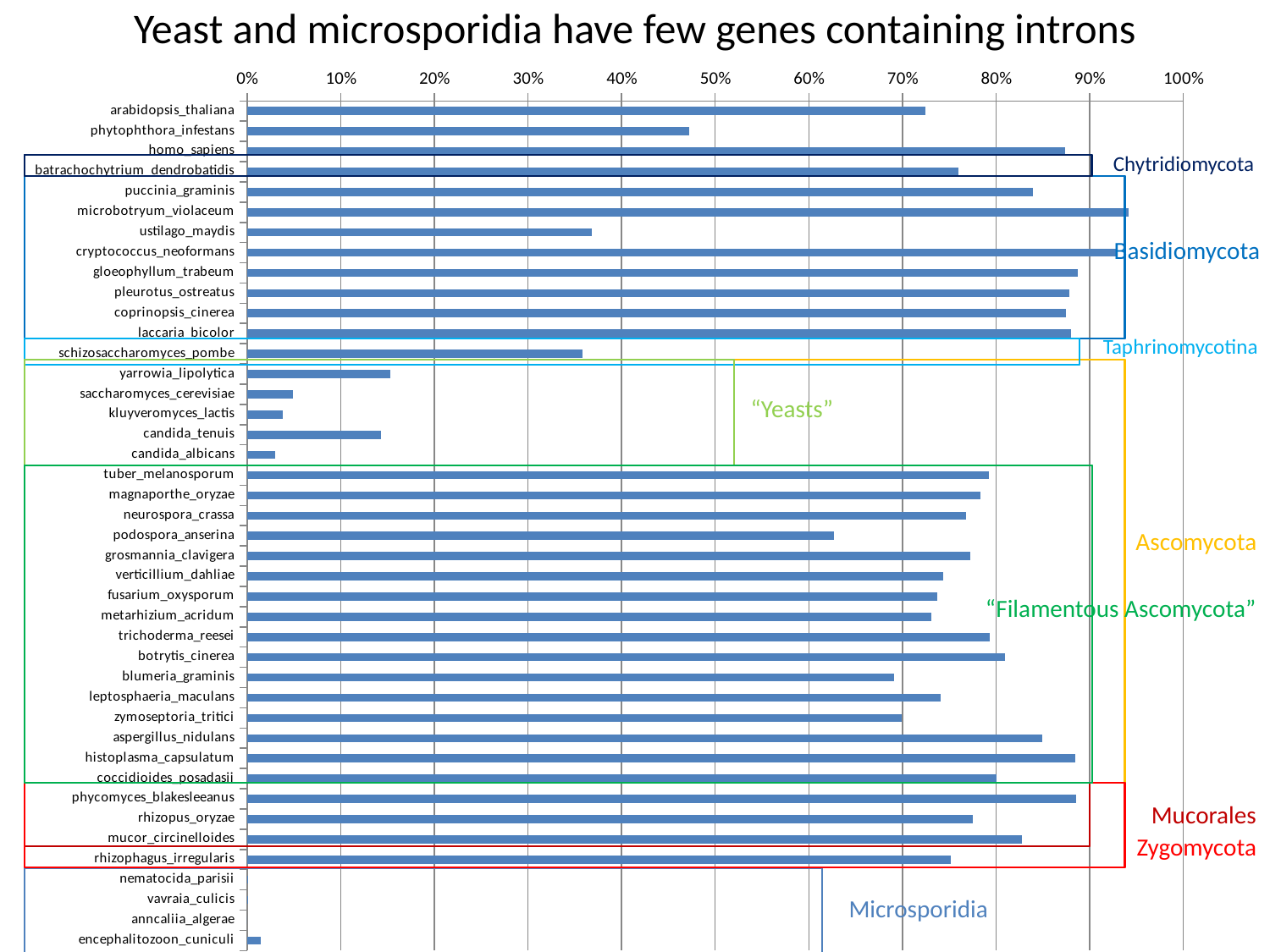

# Yeast and microsporidia have few genes containing introns

### Chart

| Category | % protein coding genes containg intron |
|---|---|
| arabidopsis_thaliana | 0.7241486885363922 |
| phytophthora_infestans | 0.47230673219439895 |
| homo_sapiens | 0.8733342423979472 |
| batrachochytrium_dendrobatidis | 0.7602298850574712 |
| puccinia_graminis | 0.8394476133293305 |
| microbotryum_violaceum | 0.9414204902576996 |
| ustilago_maydis | 0.3680119581464873 |
| cryptococcus_neoformans | 0.9278560023225432 |
| gloeophyllum_trabeum | 0.8871687000420698 |
| pleurotus_ostreatus | 0.8785714285714286 |
| coprinopsis_cinerea | 0.8746854554604933 |
| laccaria_bicolor | 0.8805300043802015 |
| schizosaccharomyces_pombe | 0.3583238312428734 |
| yarrowia_lipolytica | 0.15312055821165524 |
| saccharomyces_cerevisiae | 0.048975582374403595 |
| kluyveromyces_lactis | 0.037766534152511744 |
| candida_tenuis | 0.14316392269148176 |
| candida_albicans | 0.029617021276595743 |
| tuber_melanosporum | 0.7926750355894914 |
| magnaporthe_oryzae | 0.7831415334030788 |
| neurospora_crassa | 0.7675421779141104 |
| podospora_anserina | 0.6268043040853819 |
| grosmannia_clavigera | 0.7726179018286814 |
| verticillium_dahliae | 0.7433810375670841 |
| fusarium_oxysporum | 0.7369091110373076 |
| metarhizium_acridum | 0.7312011229195909 |
| trichoderma_reesei | 0.7934007450771687 |
| botrytis_cinerea | 0.8094844679444811 |
| blumeria_graminis | 0.6914278024491993 |
| leptosphaeria_maculans | 0.7405405405405405 |
| zymoseptoria_tritici | 0.6988713318284424 |
| aspergillus_nidulans | 0.8492657245774453 |
| histoplasma_capsulatum | 0.8844926611359285 |
| coccidioides_posadasii | 0.8004238104411482 |
| phycomyces_blakesleeanus | 0.8857696030977735 |
| rhizopus_oryzae | 0.7751760462586592 |
| mucor_circinelloides | 0.8275450123730693 |
| rhizophagus_irregularis | 0.7515538327875426 |
| nematocida_parisii | 0.0007342143906020558 |
| vavraia_culicis | 0.0010619469026548673 |
| anncaliia_algerae | 0.0 |
| encephalitozoon_cuniculi | 0.014878268710550046 |
Chytridiomycota

Basidiomycota
Taphrinomycotina

“Yeasts”

Ascomycota
“Filamentous Ascomycota”

Mucorales
Zygomycota

Microsporidia